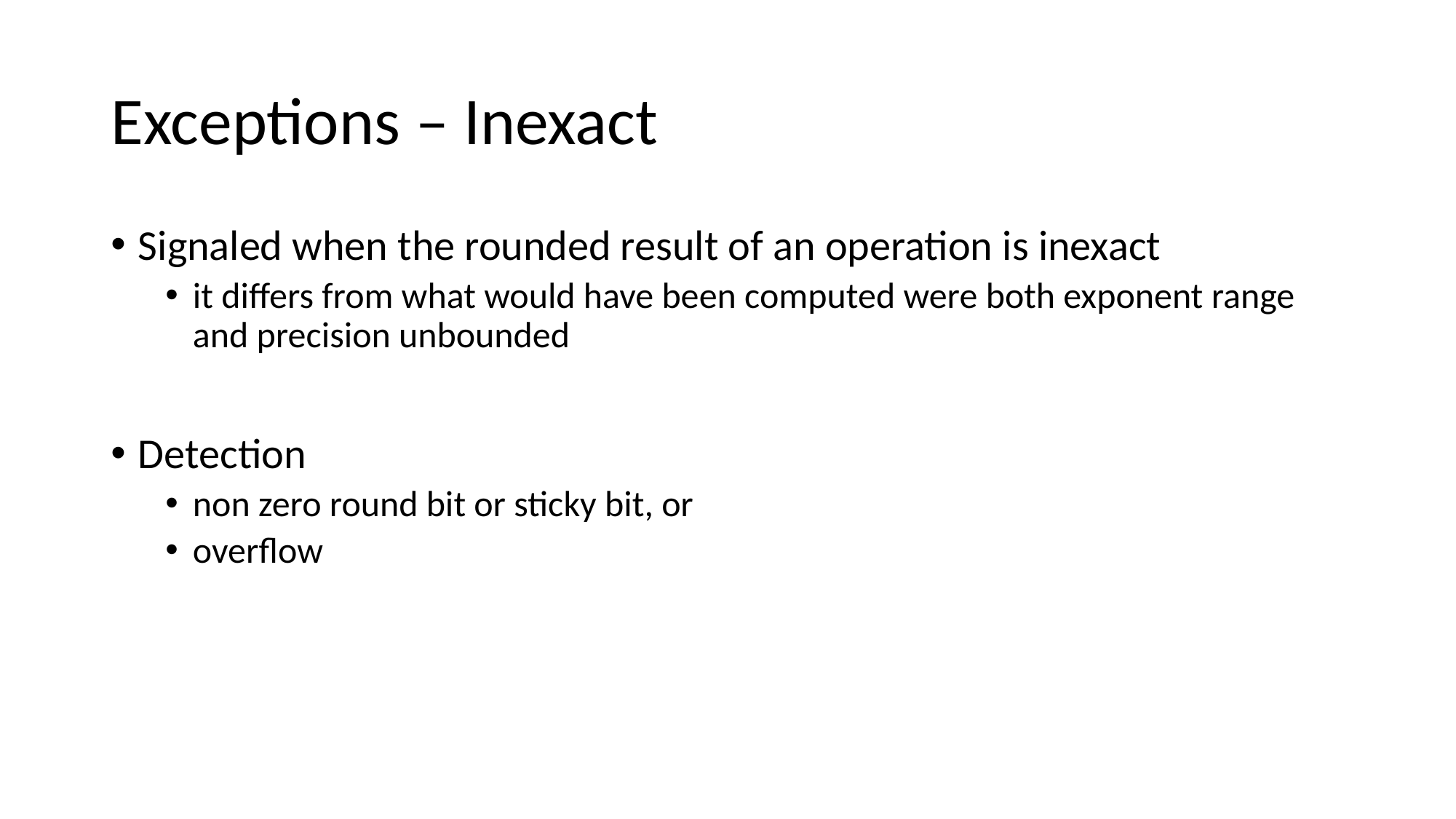

# Exceptions – Inexact
Signaled when the rounded result of an operation is inexact
it differs from what would have been computed were both exponent range and precision unbounded

Detection
non zero round bit or sticky bit, or
overflow